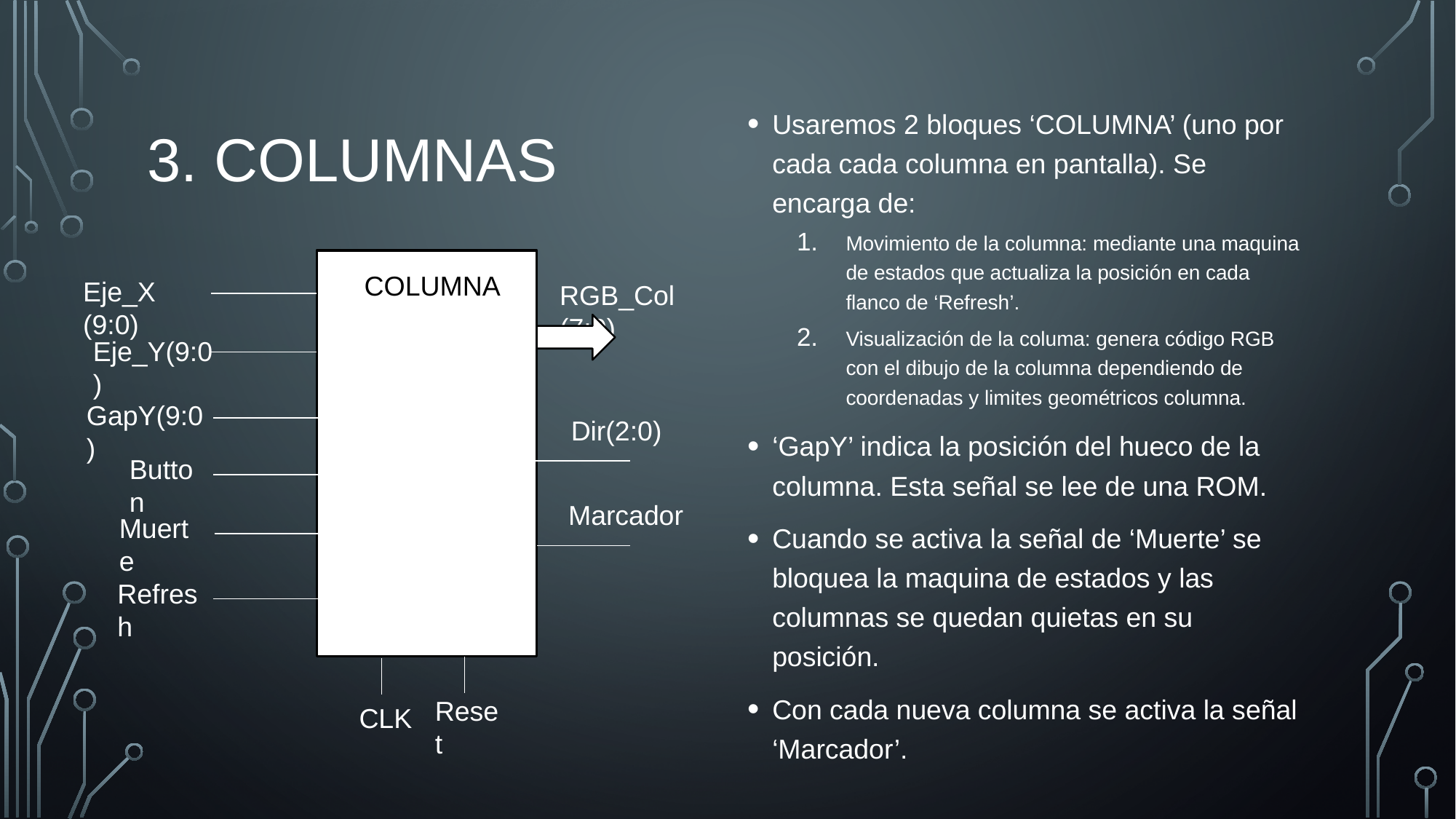

# 3. Columnas
Usaremos 2 bloques ‘COLUMNA’ (uno por cada cada columna en pantalla). Se encarga de:
Movimiento de la columna: mediante una maquina de estados que actualiza la posición en cada flanco de ‘Refresh’.
Visualización de la columa: genera código RGB con el dibujo de la columna dependiendo de coordenadas y limites geométricos columna.
‘GapY’ indica la posición del hueco de la columna. Esta señal se lee de una ROM.
Cuando se activa la señal de ‘Muerte’ se bloquea la maquina de estados y las columnas se quedan quietas en su posición.
Con cada nueva columna se activa la señal ‘Marcador’.

COLUMNA
Eje_X (9:0)

RGB_Col (7:0)

Eje_Y(9:0)
GapY(9:0)
Dir(2:0)
Button
Marcador
Muerte
Refresh
Reset
CLK